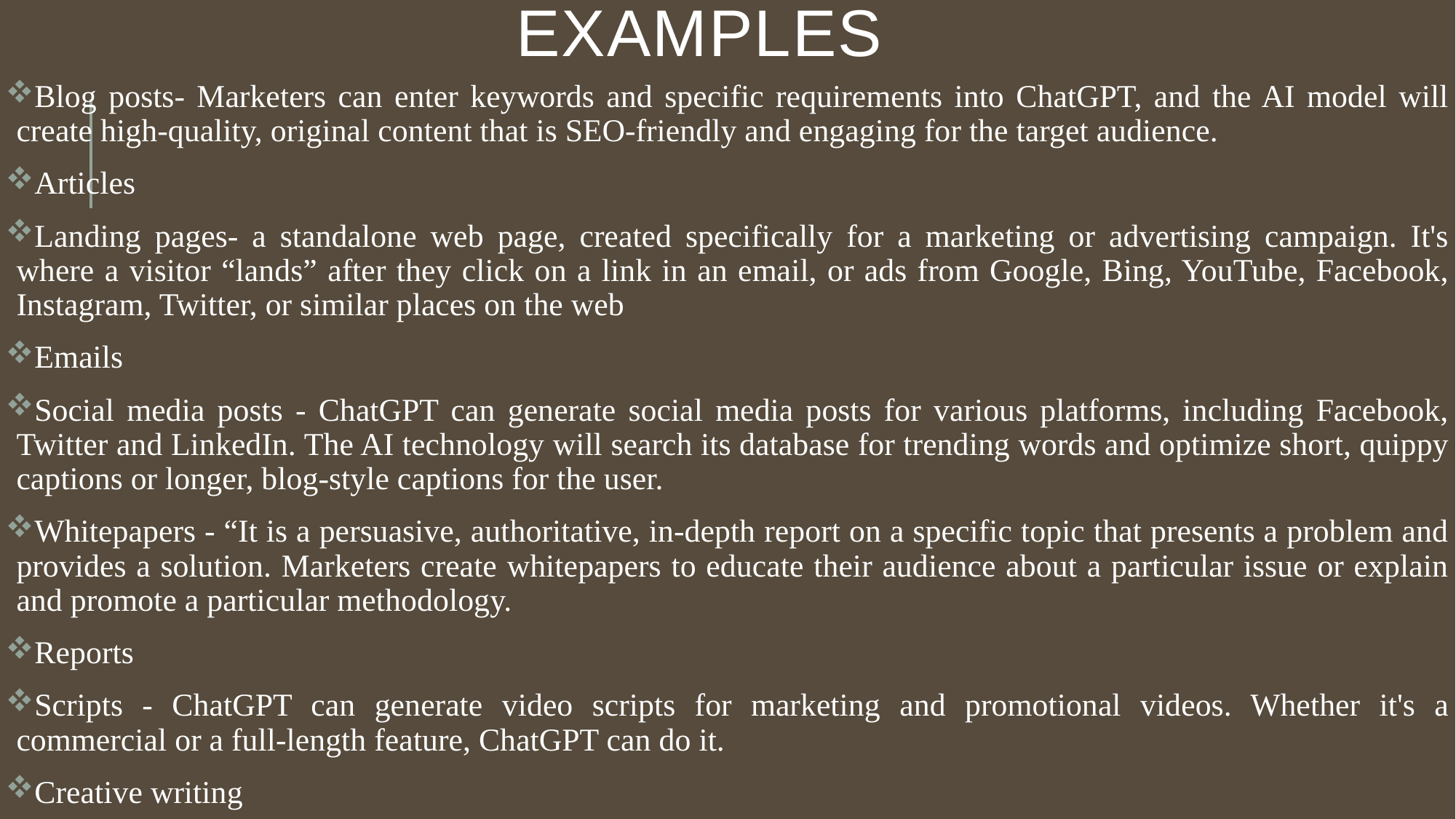

# EXAMPLES
Blog posts- Marketers can enter keywords and specific requirements into ChatGPT, and the AI model will create high-quality, original content that is SEO-friendly and engaging for the target audience.
Articles
Landing pages- a standalone web page, created specifically for a marketing or advertising campaign. It's where a visitor “lands” after they click on a link in an email, or ads from Google, Bing, YouTube, Facebook, Instagram, Twitter, or similar places on the web
Emails
Social media posts - ChatGPT can generate social media posts for various platforms, including Facebook, Twitter and LinkedIn. The AI technology will search its database for trending words and optimize short, quippy captions or longer, blog-style captions for the user.
Whitepapers - “It is a persuasive, authoritative, in-depth report on a specific topic that presents a problem and provides a solution. Marketers create whitepapers to educate their audience about a particular issue or explain and promote a particular methodology.
Reports
Scripts - ChatGPT can generate video scripts for marketing and promotional videos. Whether it's a commercial or a full-length feature, ChatGPT can do it.
Creative writing